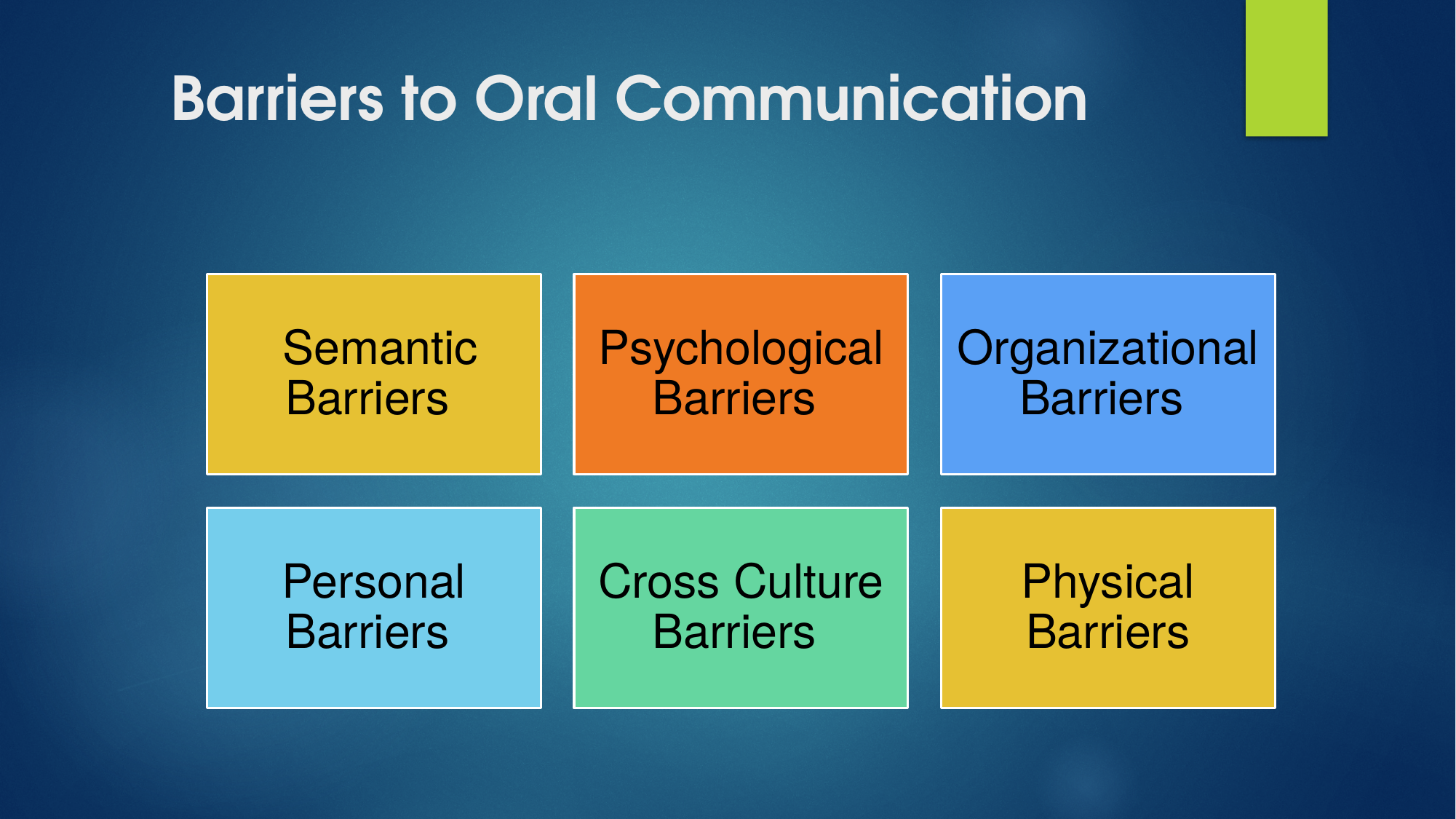

# Barriers to Oral Communication
 Semantic Barriers
Psychological Barriers
Organizational Barriers
Personal Barriers
Cross Culture Barriers
Physical Barriers